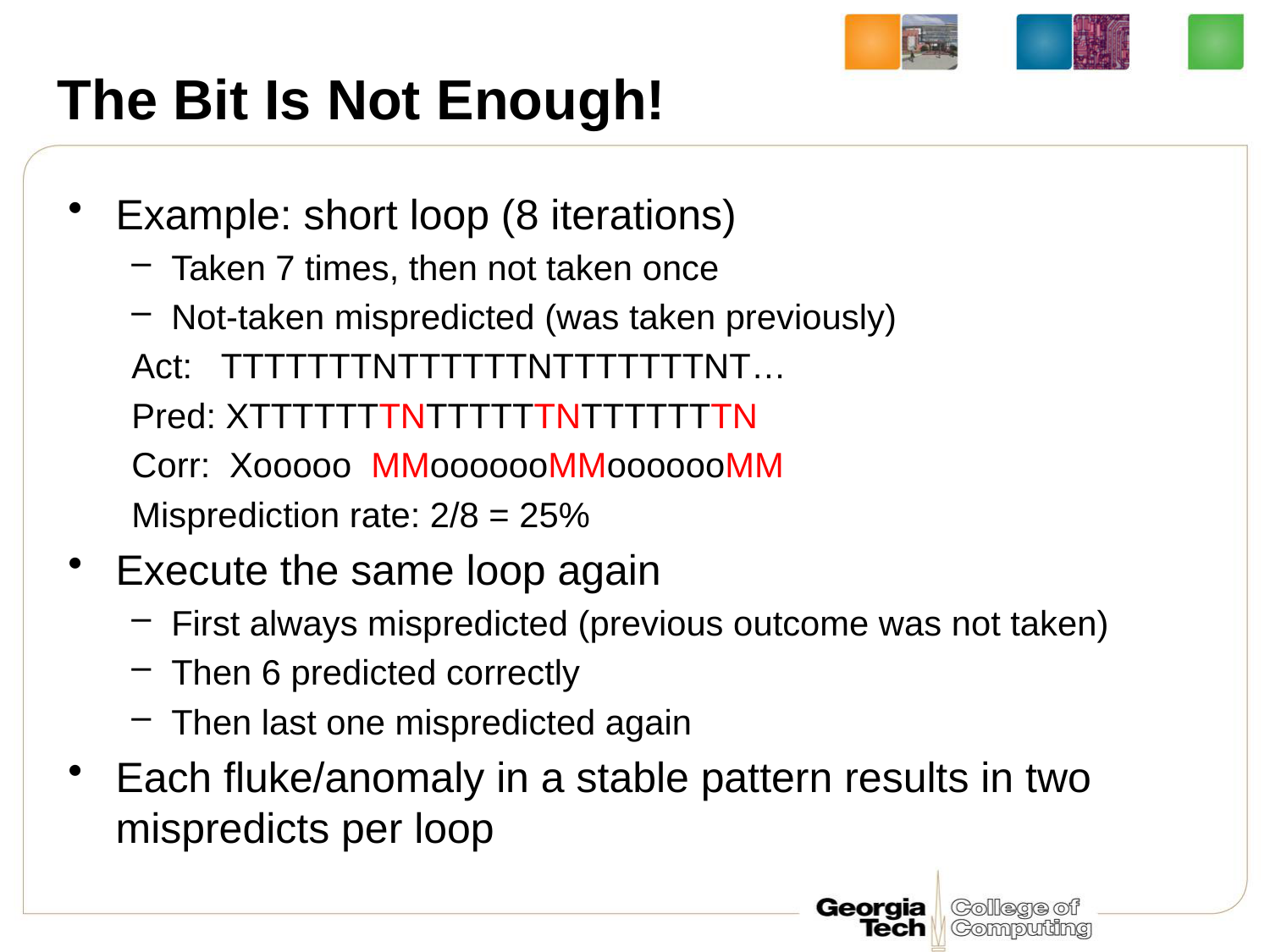

# The Bit Is Not Enough!
Example: short loop (8 iterations)
Taken 7 times, then not taken once
Not-taken mispredicted (was taken previously)
Act:   TTTTTTTNTTTTTTNTTTTTTTNT…
Pred: XTTTTTTTNTTTTTTNTTTTTTTN
Corr:  Xooooo  MMooooooMMooooooMM
Misprediction rate: 2/8 = 25%
Execute the same loop again
First always mispredicted (previous outcome was not taken)
Then 6 predicted correctly
Then last one mispredicted again
Each fluke/anomaly in a stable pattern results in two mispredicts per loop